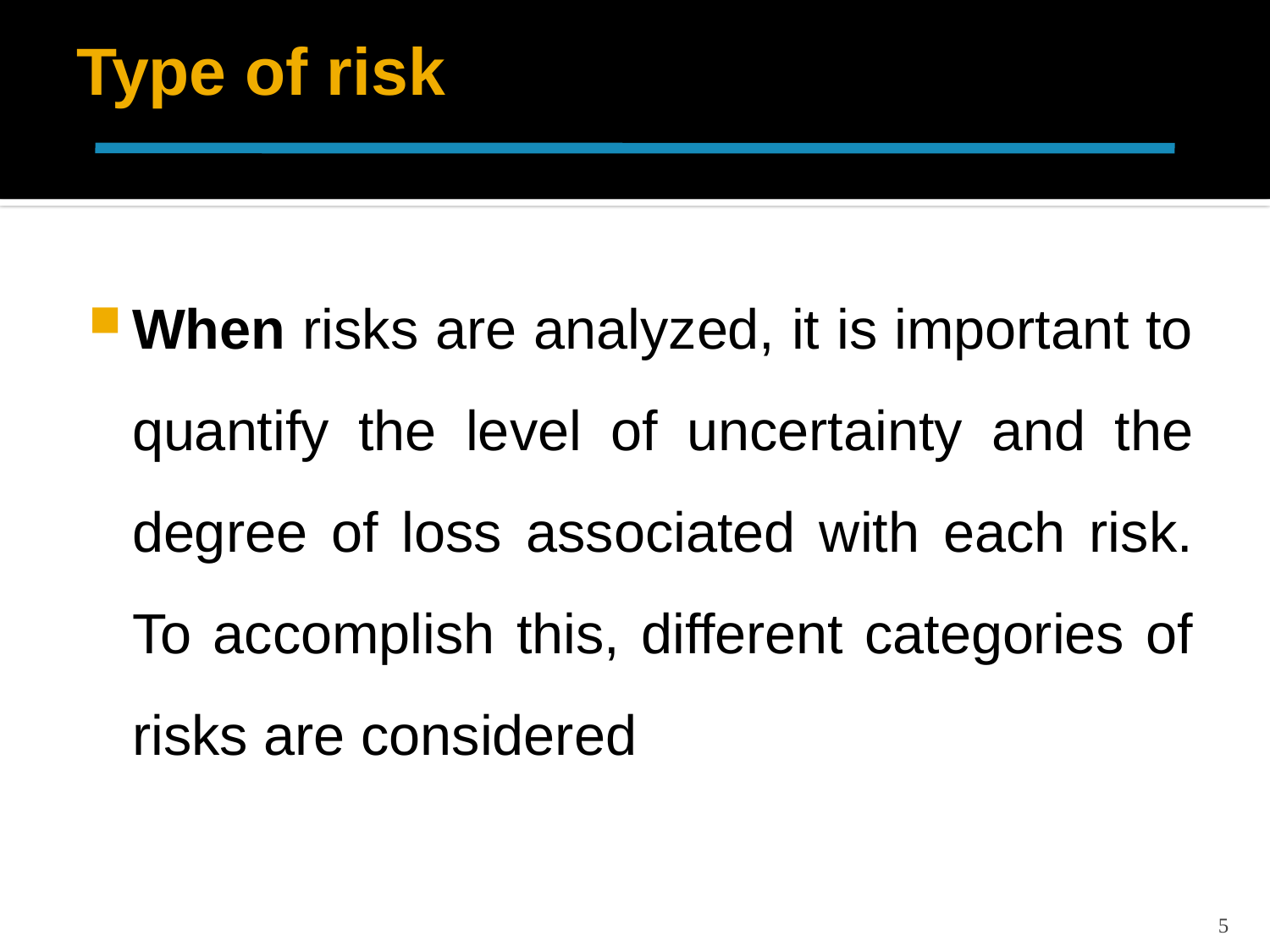

# Type of risk
When risks are analyzed, it is important to quantify the level of uncertainty and the degree of loss associated with each risk. To accomplish this, different categories of risks are considered
5